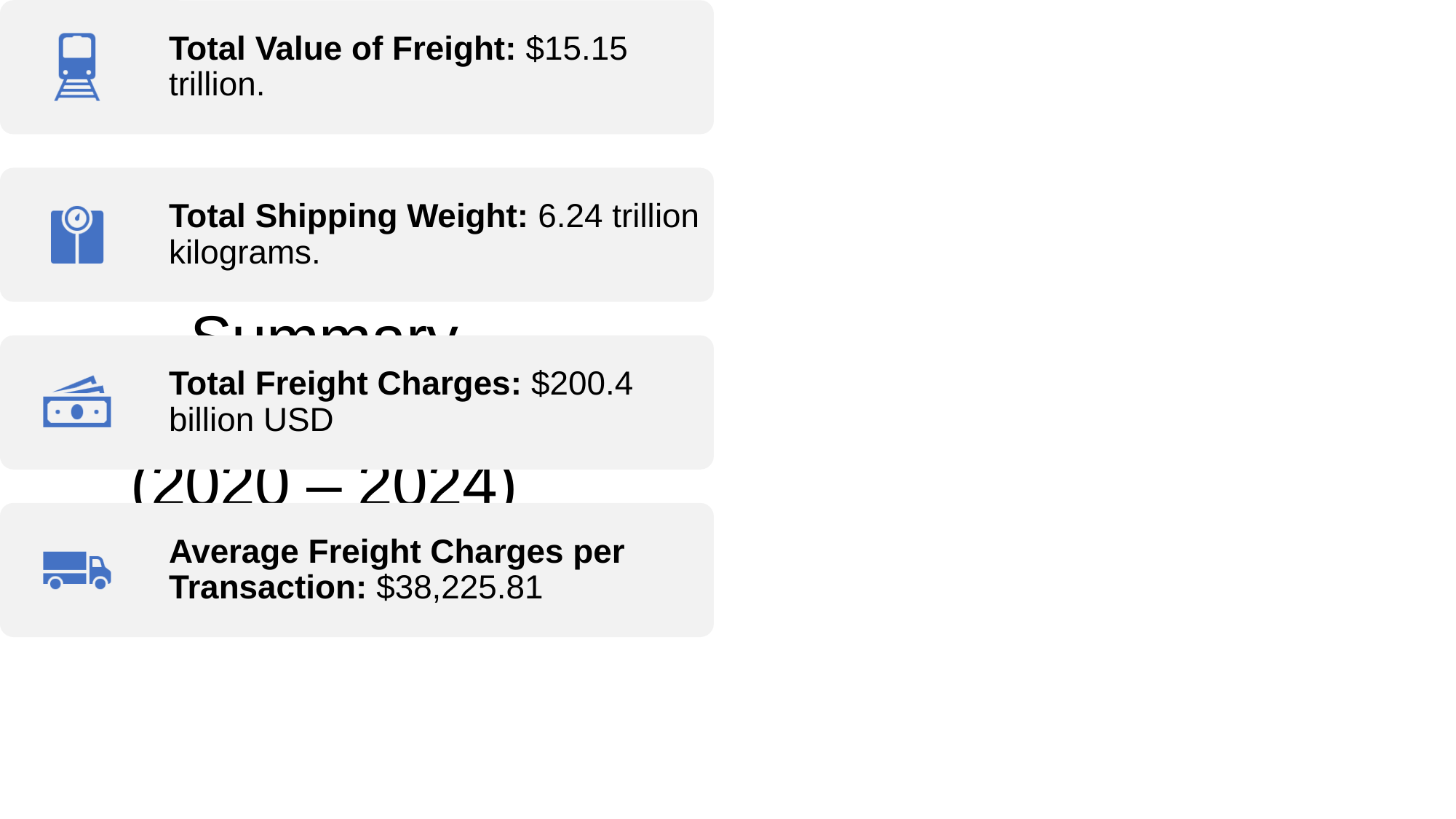

Total Value of Freight: $15.15 trillion.
Total Shipping Weight: 6.24 trillion kilograms.
Total Freight Charges: $200.4 billion USD
Average Freight Charges per Transaction: $38,225.81
# Summary Statistics (2020 – 2024)